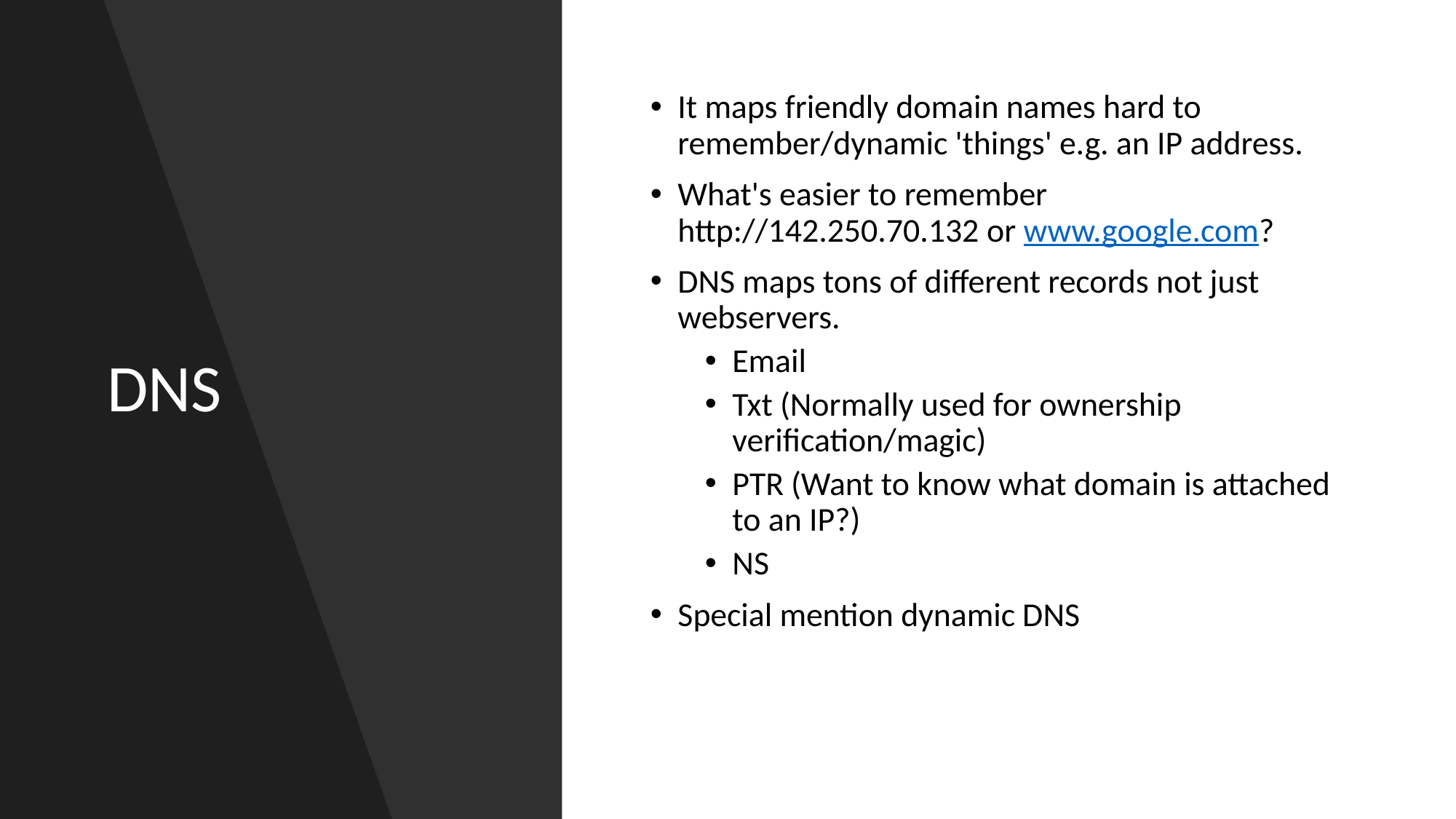

# DNS
It maps friendly domain names hard to remember/dynamic 'things' e.g. an IP address.
What's easier to remember http://142.250.70.132 or www.google.com?
DNS maps tons of different records not just webservers.
Email
Txt (Normally used for ownership verification/magic)
PTR (Want to know what domain is attached to an IP?)
NS
Special mention dynamic DNS